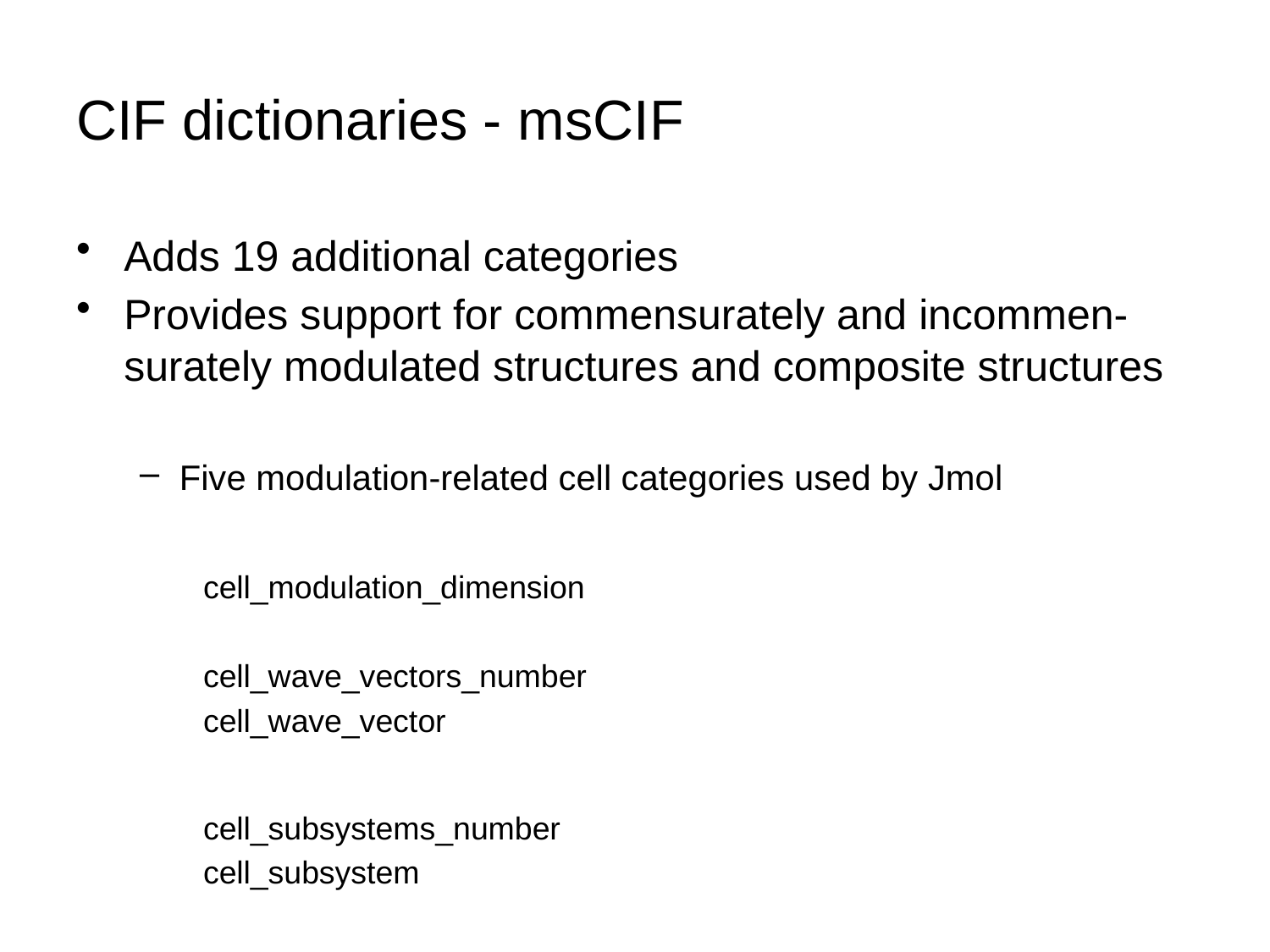

# CIF dictionaries - msCIF
Adds 19 additional categories
Provides support for commensurately and incommen-surately modulated structures and composite structures

Five modulation-related cell categories used by Jmol

cell_modulation_dimension

cell_wave_vectors_number
cell_wave_vector

cell_subsystems_number
cell_subsystem